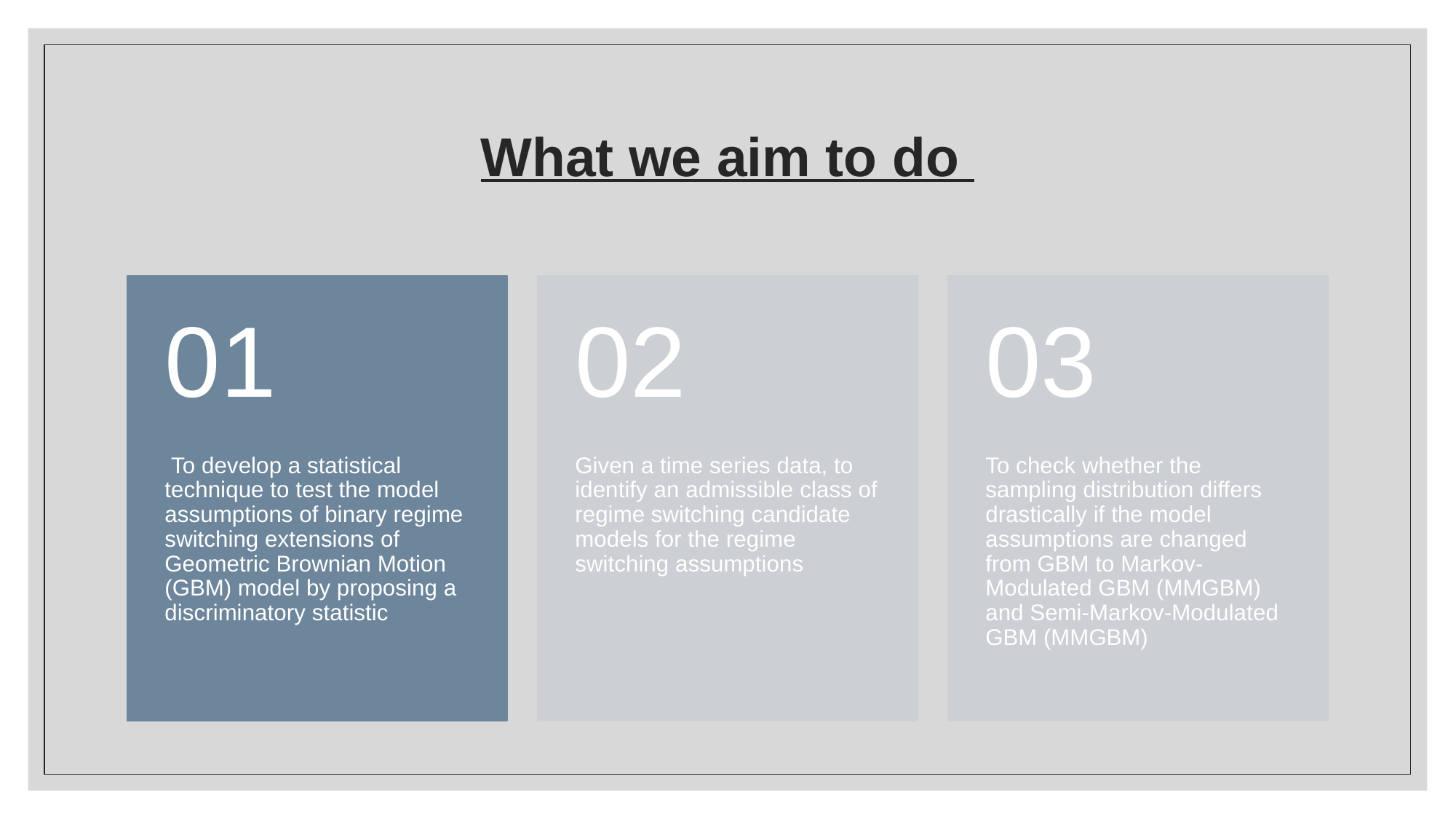

# What we aim to do
 To develop a statistical technique to test the model assumptions of binary regime switching extensions of Geometric Brownian Motion (GBM) model by proposing a discriminatory statistic
01
Given a time series data, to identify an admissible class of regime switching candidate models for the regime switching assumptions
02
To check whether the sampling distribution differs drastically if the model assumptions are changed from GBM to Markov-Modulated GBM (MMGBM) and Semi-Markov-Modulated GBM (MMGBM)
03